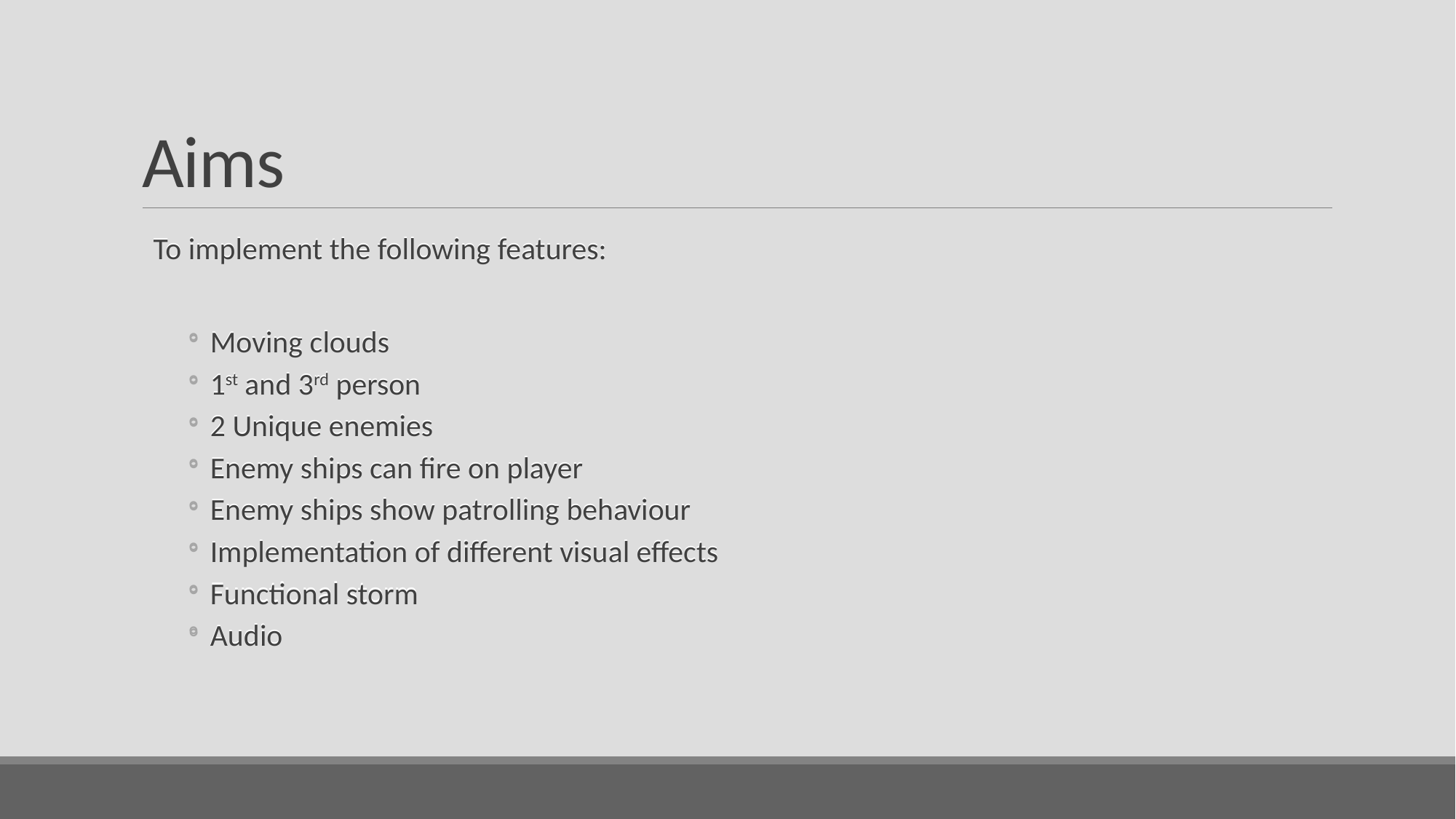

# Aims
To implement the following features:

Moving clouds
1st and 3rd person
2 Unique enemies
Enemy ships can fire on player
Enemy ships show patrolling behaviour
Implementation of different visual effects
Functional storm
Audio

To implement the following features:

Moving clouds
1st and 3rd person
2 Unique enemies
Enemy ships can fire on player
Enemy ships show patrolling behaviour
Implementation of different visual effects
Functional storm
Audio